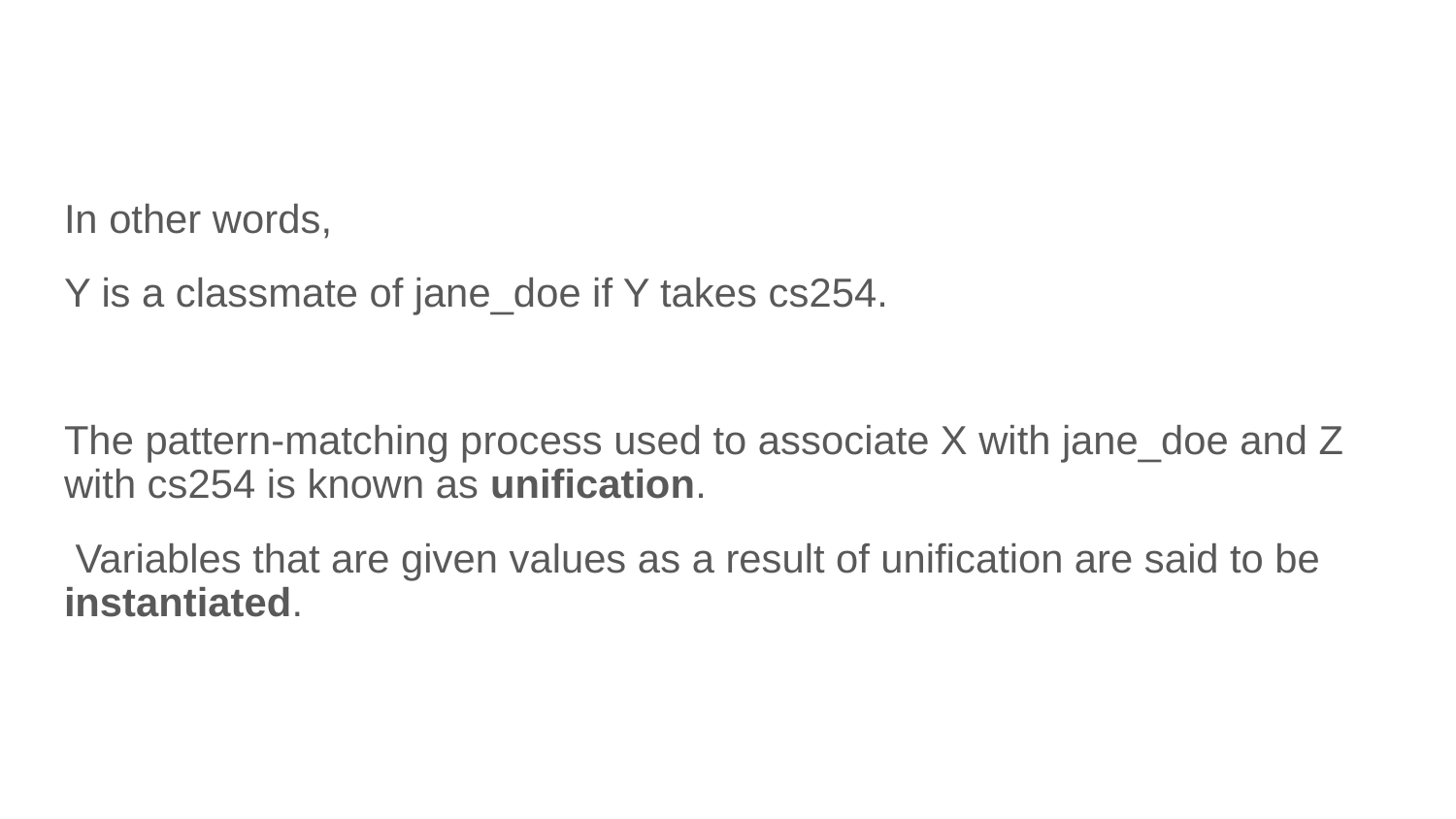

#
In other words,
Y is a classmate of jane_doe if Y takes cs254.

The pattern-matching process used to associate X with jane_doe and Z with cs254 is known as uniﬁcation.
 Variables that are given values as a result of uniﬁcation are said to be instantiated.